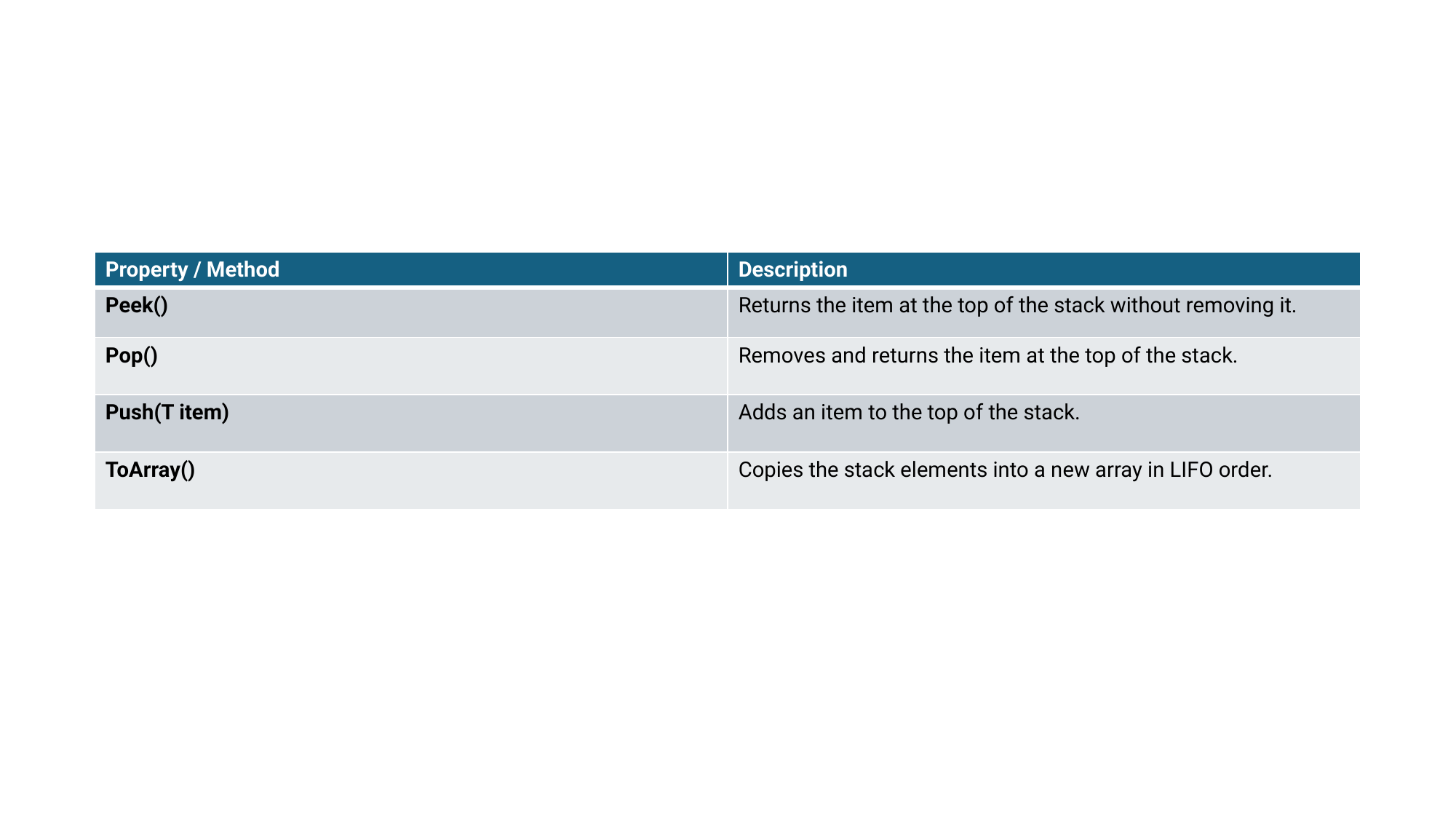

| Property / Method | Description |
| --- | --- |
| Peek() | Returns the item at the top of the stack without removing it. |
| Pop() | Removes and returns the item at the top of the stack. |
| Push(T item) | Adds an item to the top of the stack. |
| ToArray() | Copies the stack elements into a new array in LIFO order. |